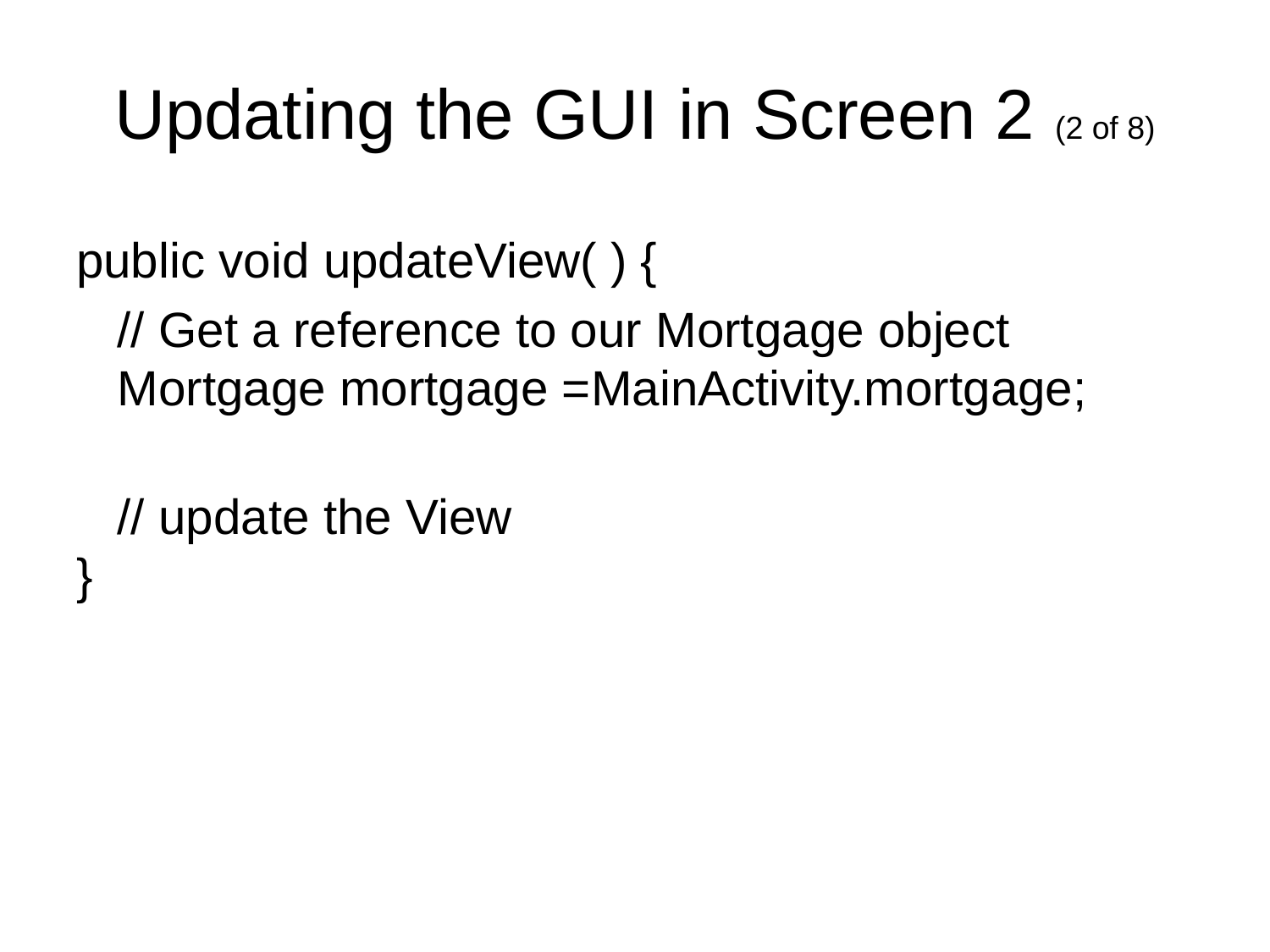

# Updating the GUI in Screen 2 (2 of 8)
public void updateView( ) {
   // Get a reference to our Mortgage object
   Mortgage mortgage =MainActivity.mortgage;
   // update the View
}